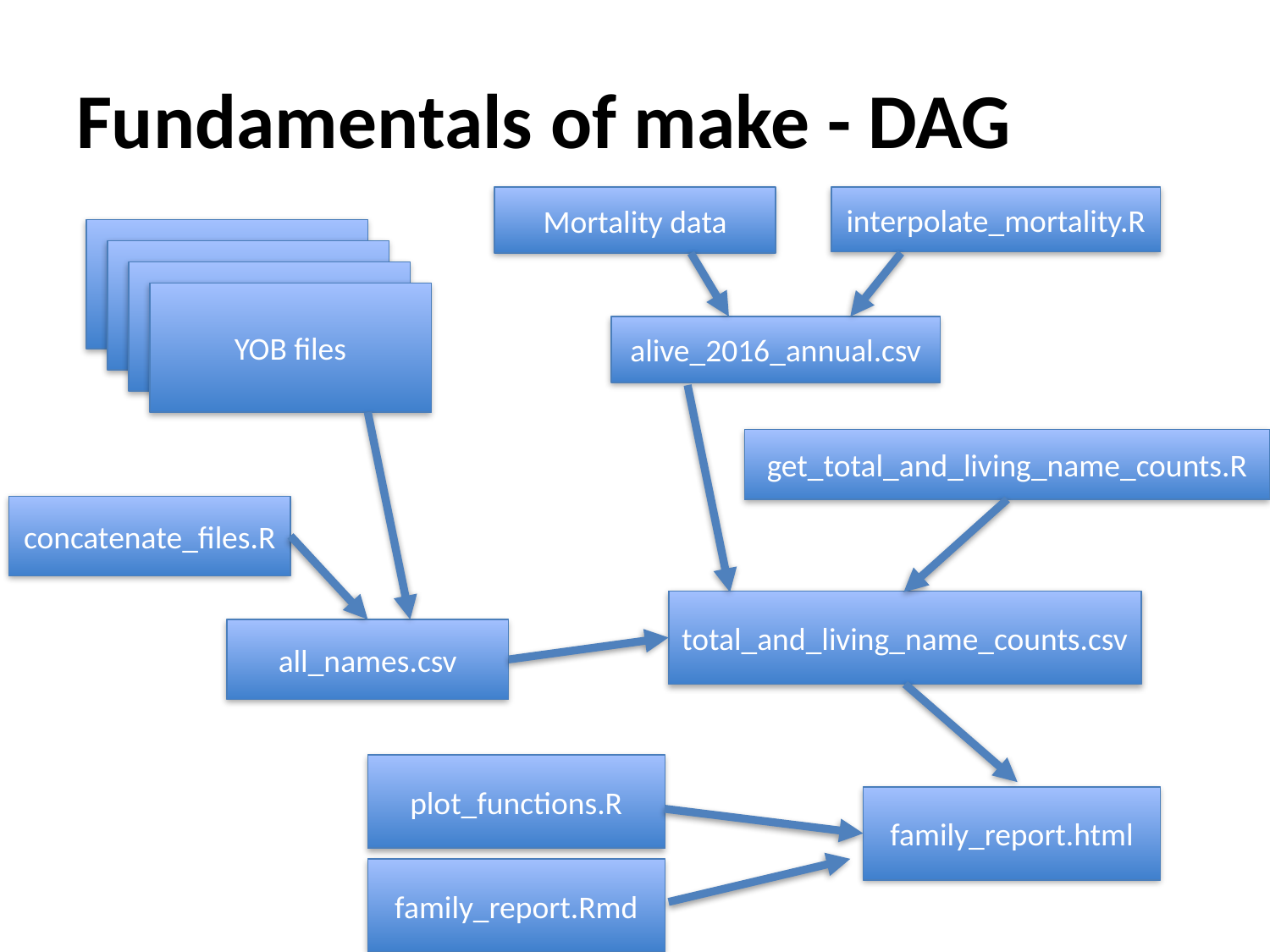

# Fundamentals of make - DAG
Mortality data
interpolate_mortality.R
YOB files
YOB files
YOB files
YOB files
alive_2016_annual.csv
get_total_and_living_name_counts.R
concatenate_files.R
total_and_living_name_counts.csv
all_names.csv
plot_functions.R
family_report.html
family_report.Rmd